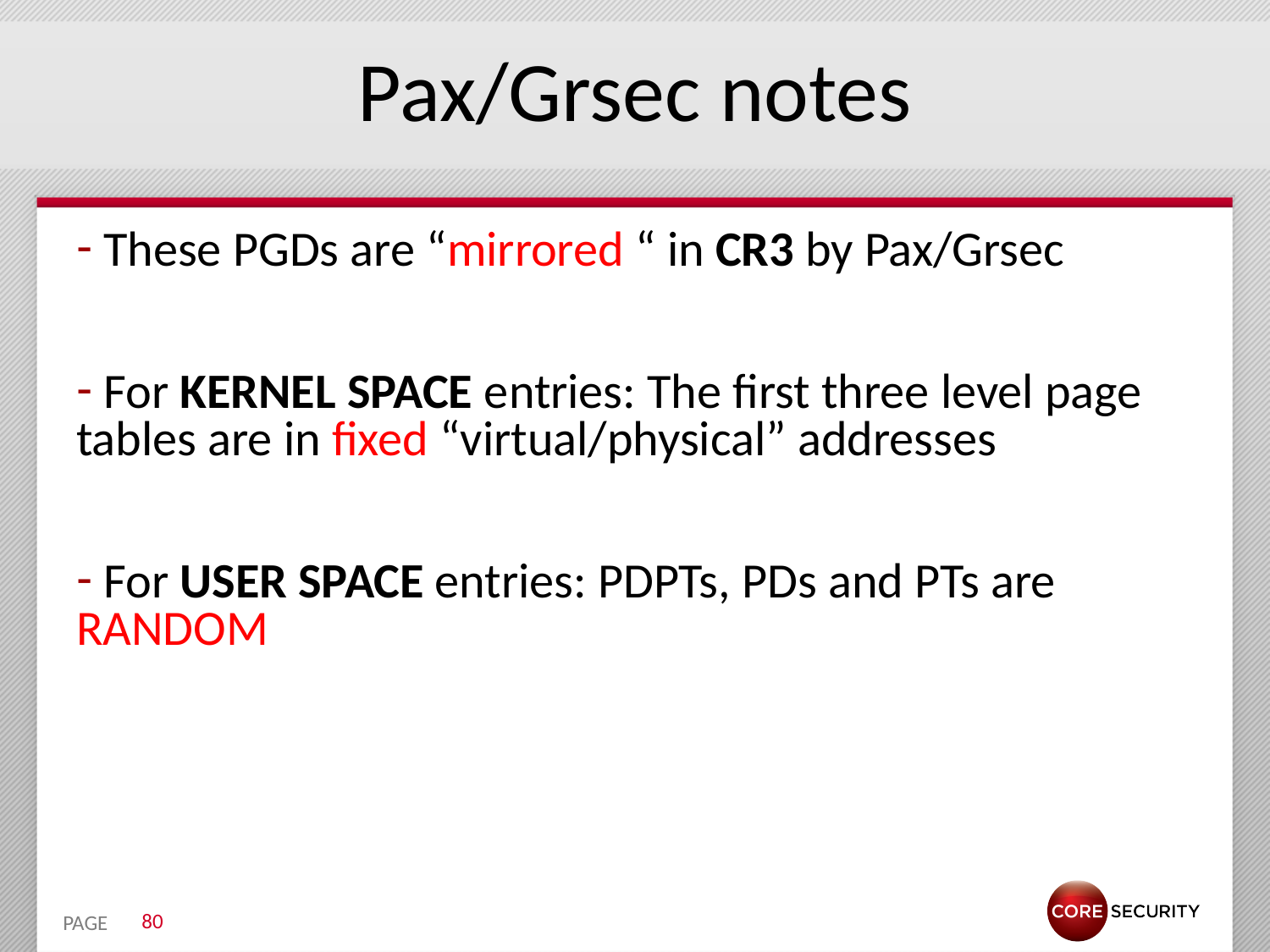

# Pax/Grsec notes
 These PGDs are “mirrored “ in CR3 by Pax/Grsec

 For KERNEL SPACE entries: The first three level page tables are in fixed “virtual/physical” addresses

 For USER SPACE entries: PDPTs, PDs and PTs are RANDOM
80